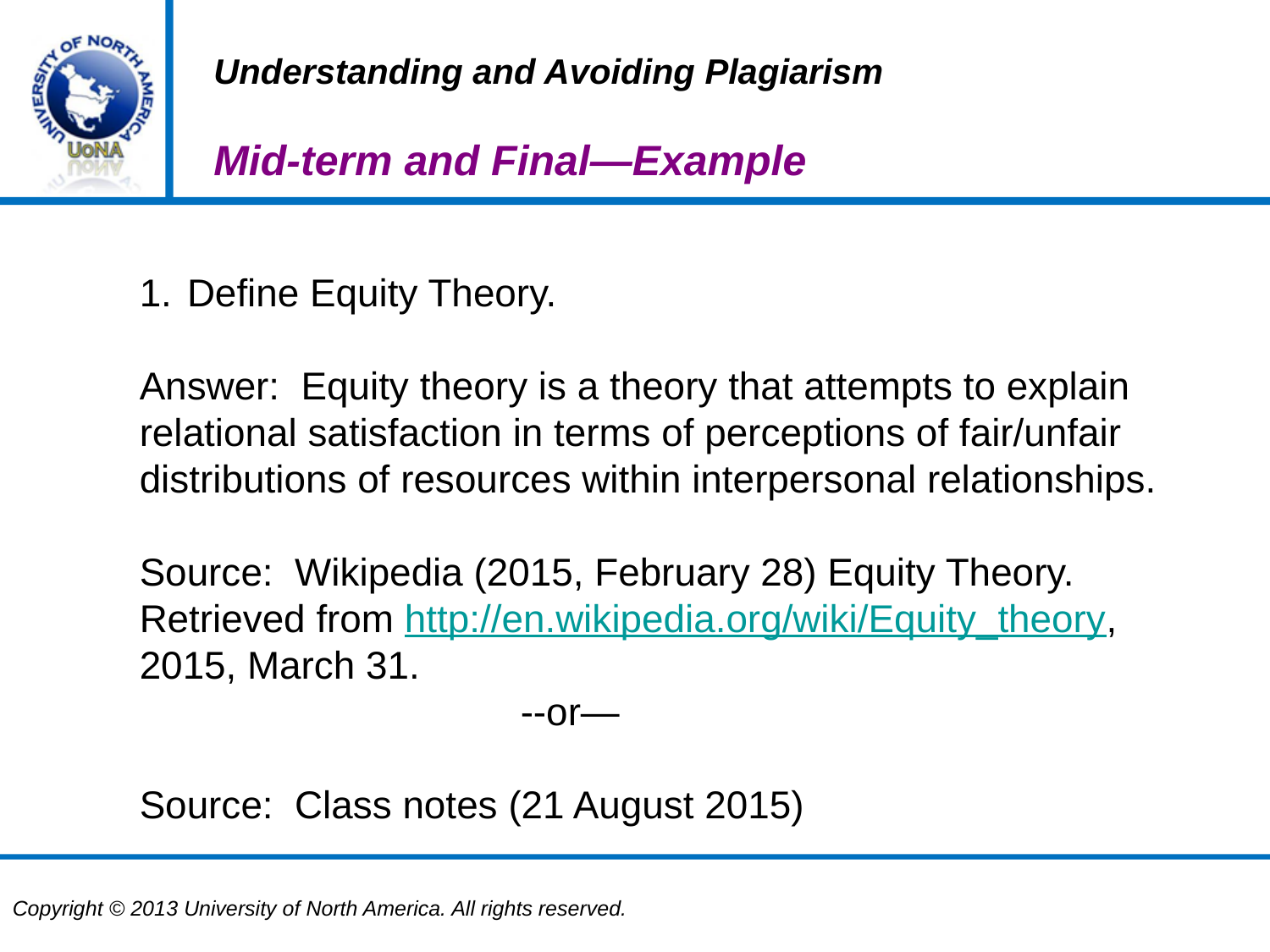

Understanding and Avoiding Plagiarism
Mid-term and Final—Example

Define Equity Theory.

Answer:  Equity theory is a theory that attempts to explain relational satisfaction in terms of perceptions of fair/unfair distributions of resources within interpersonal relationships.

Source:  Wikipedia (2015, February 28) Equity Theory. Retrieved from http://en.wikipedia.org/wiki/Equity_theory, 2015, March 31.
			--or—

Source:  Class notes (21 August 2015)